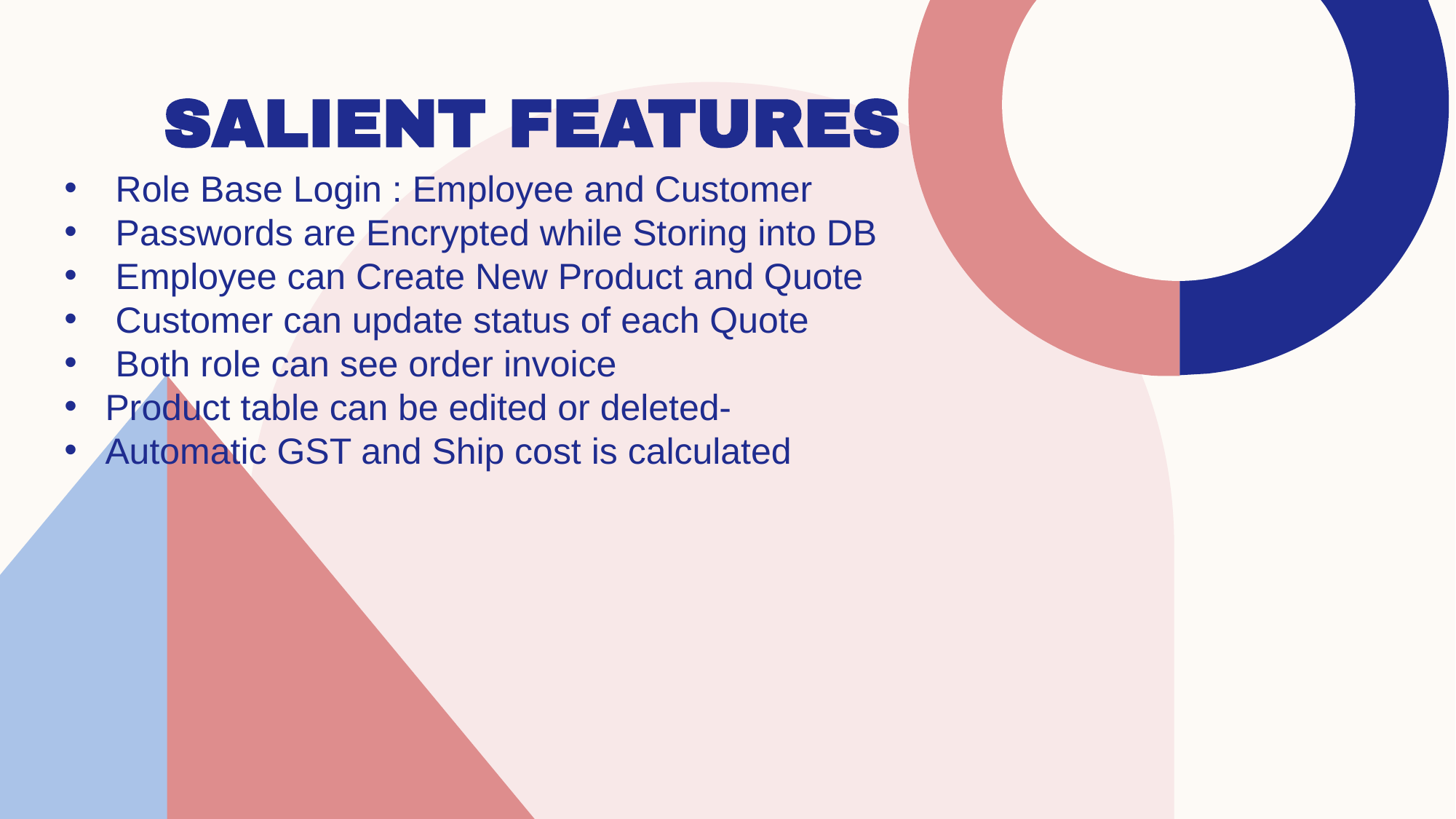

# Salient features
 Role Base Login : Employee and Customer
 Passwords are Encrypted while Storing into DB
 Employee can Create New Product and Quote
 Customer can update status of each Quote
 Both role can see order invoice
Product table can be edited or deleted-
Automatic GST and Ship cost is calculated